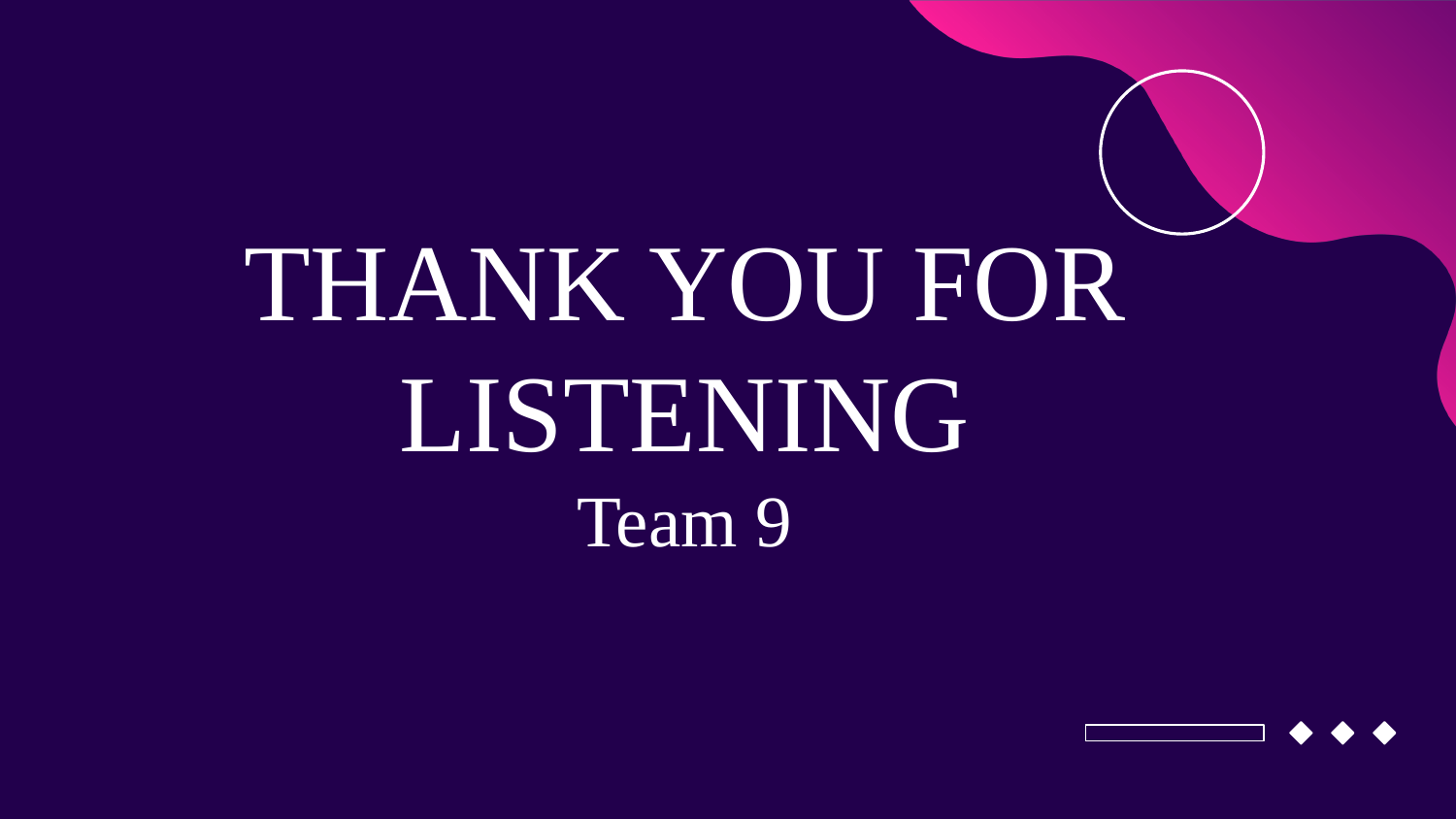

# THANK YOU FOR LISTENING Team 9